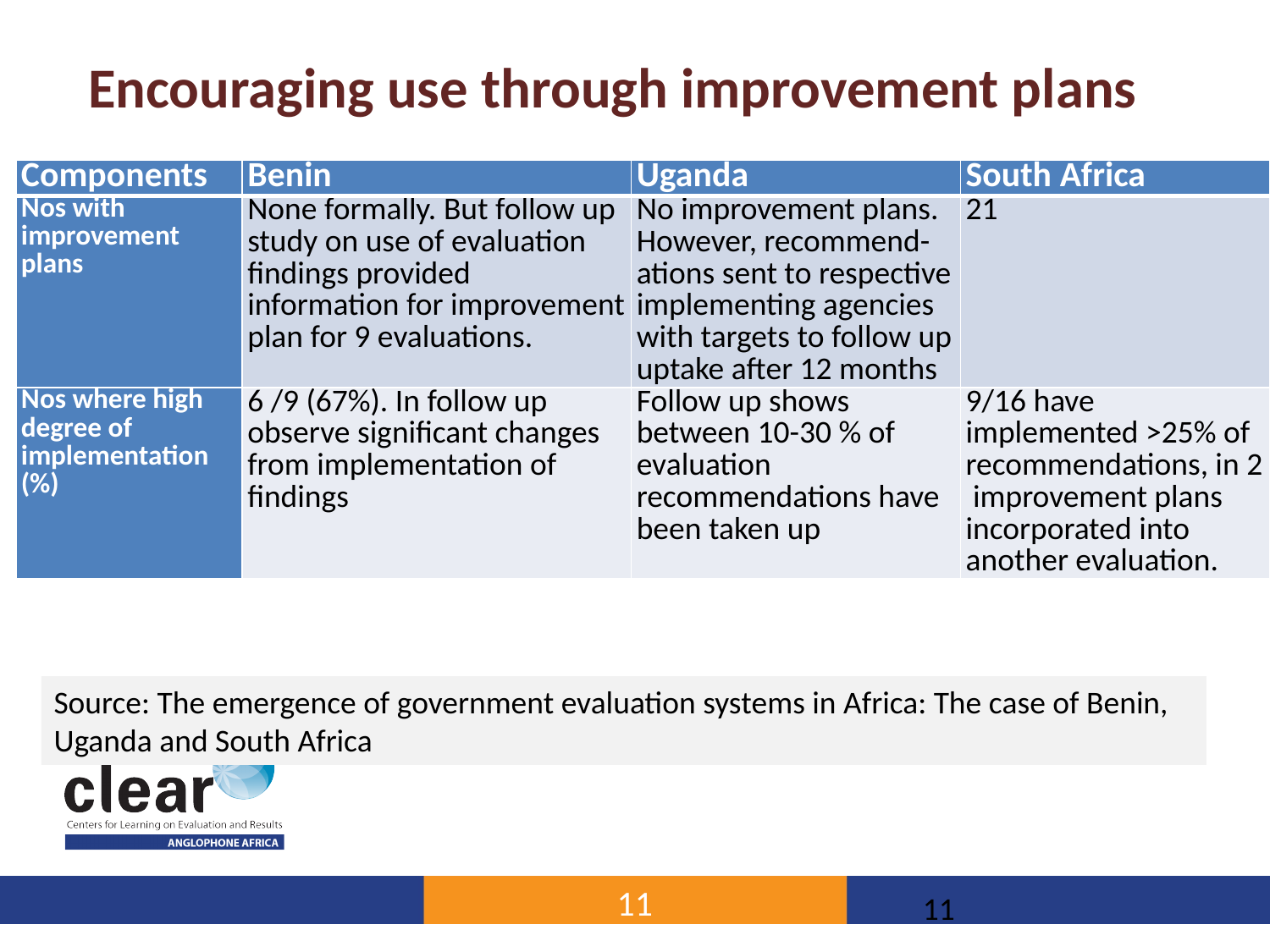

# Encouraging use through improvement plans
| Components | Benin | Uganda | South Africa |
| --- | --- | --- | --- |
| Nos with improvement plans | None formally. But follow up study on use of evaluation findings provided information for improvement plan for 9 evaluations. | No improvement plans. However, recommend-ations sent to respective implementing agencies with targets to follow up uptake after 12 months | 21 |
| Nos where high degree of implementation (%) | 6 /9 (67%). In follow up observe significant changes from implementation of findings | Follow up shows between 10-30 % of evaluation recommendations have been taken up | 9/16 have implemented >25% of recommendations, in 2 improvement plans incorporated into another evaluation. |

Source: The emergence of government evaluation systems in Africa: The case of Benin, Uganda and South Africa
11